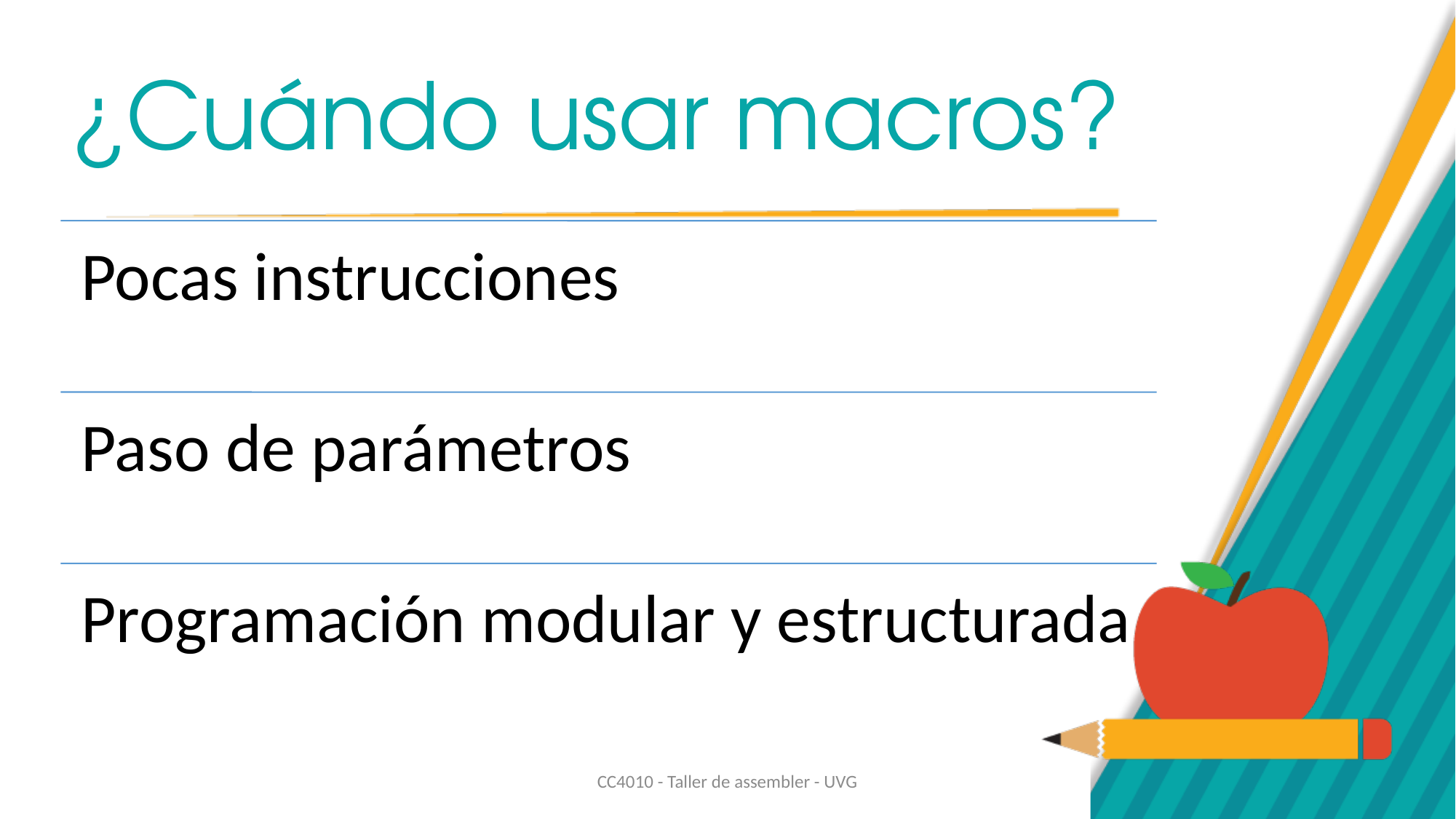

# ¿Cuándo usar macros?
Pocas instrucciones
Paso de parámetros
Programación modular y estructurada
CC4010 - Taller de assembler - UVG